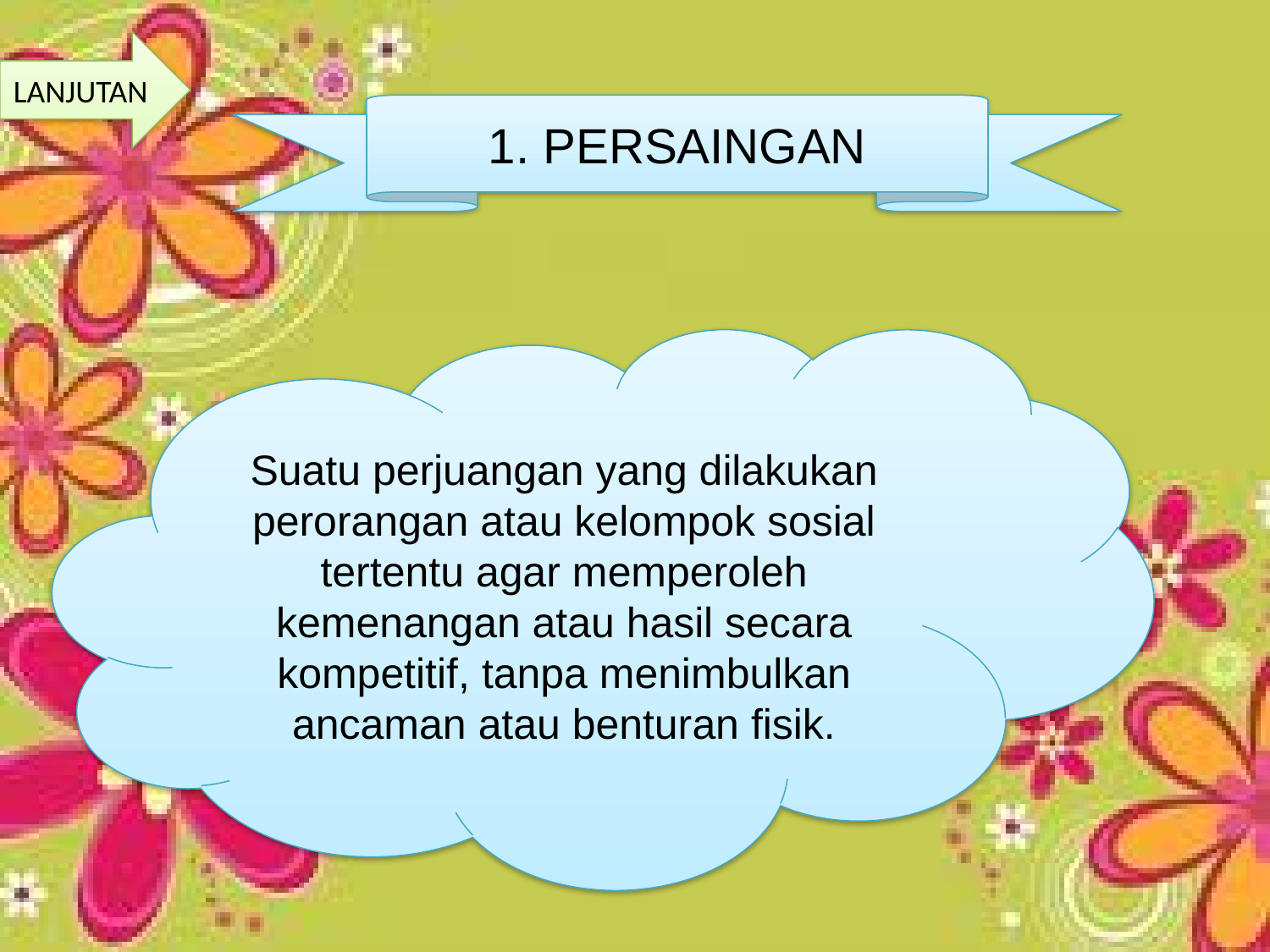

LANJUTAN
#
1. PERSAINGAN

Suatu perjuangan yang dilakukan perorangan atau kelompok sosial tertentu agar memperoleh kemenangan atau hasil secara kompetitif, tanpa menimbulkan ancaman atau benturan fisik.